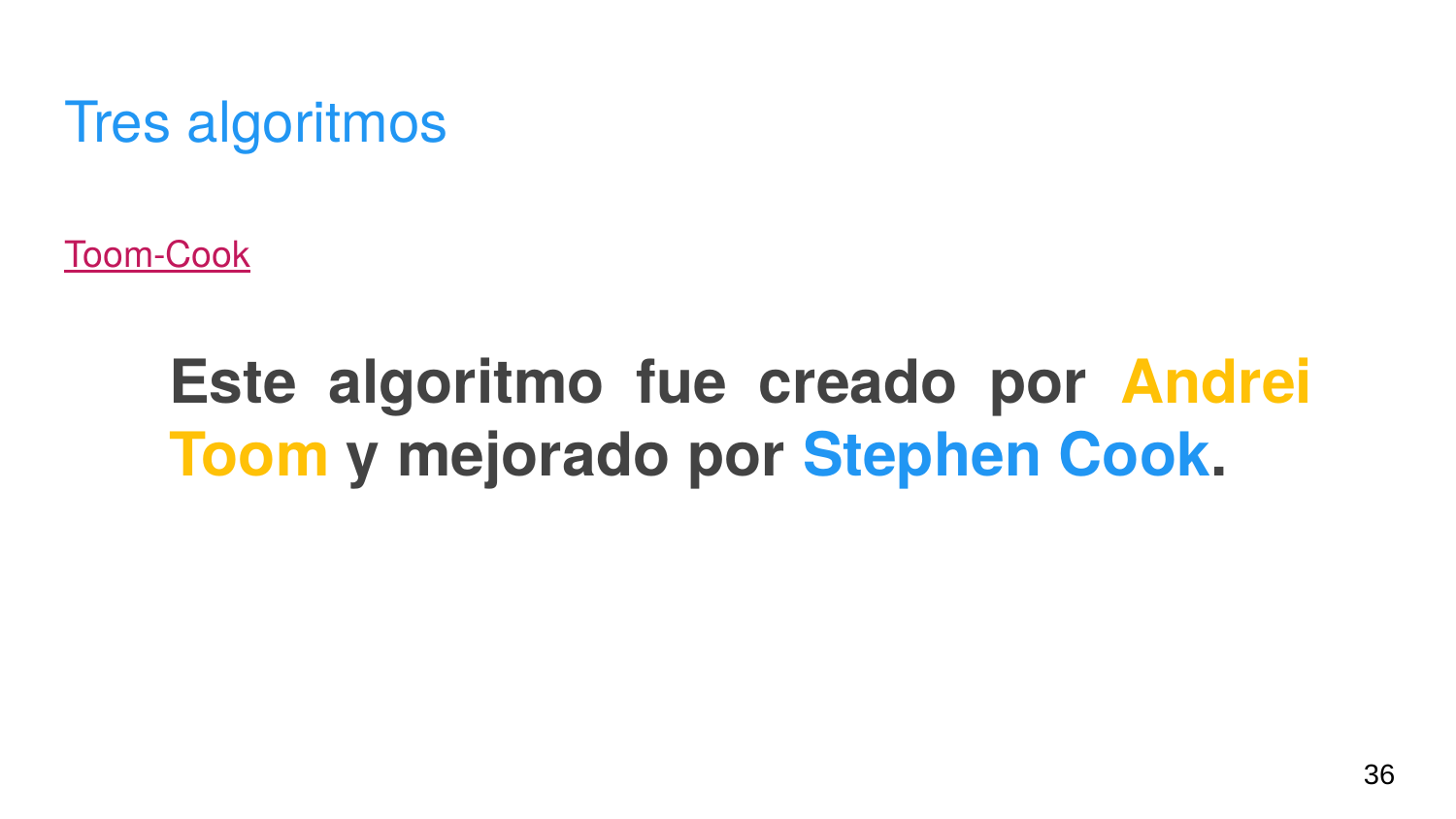

# Tres algoritmos
Toom-Cook
Este algoritmo fue creado por Andrei Toom y mejorado por Stephen Cook.

36